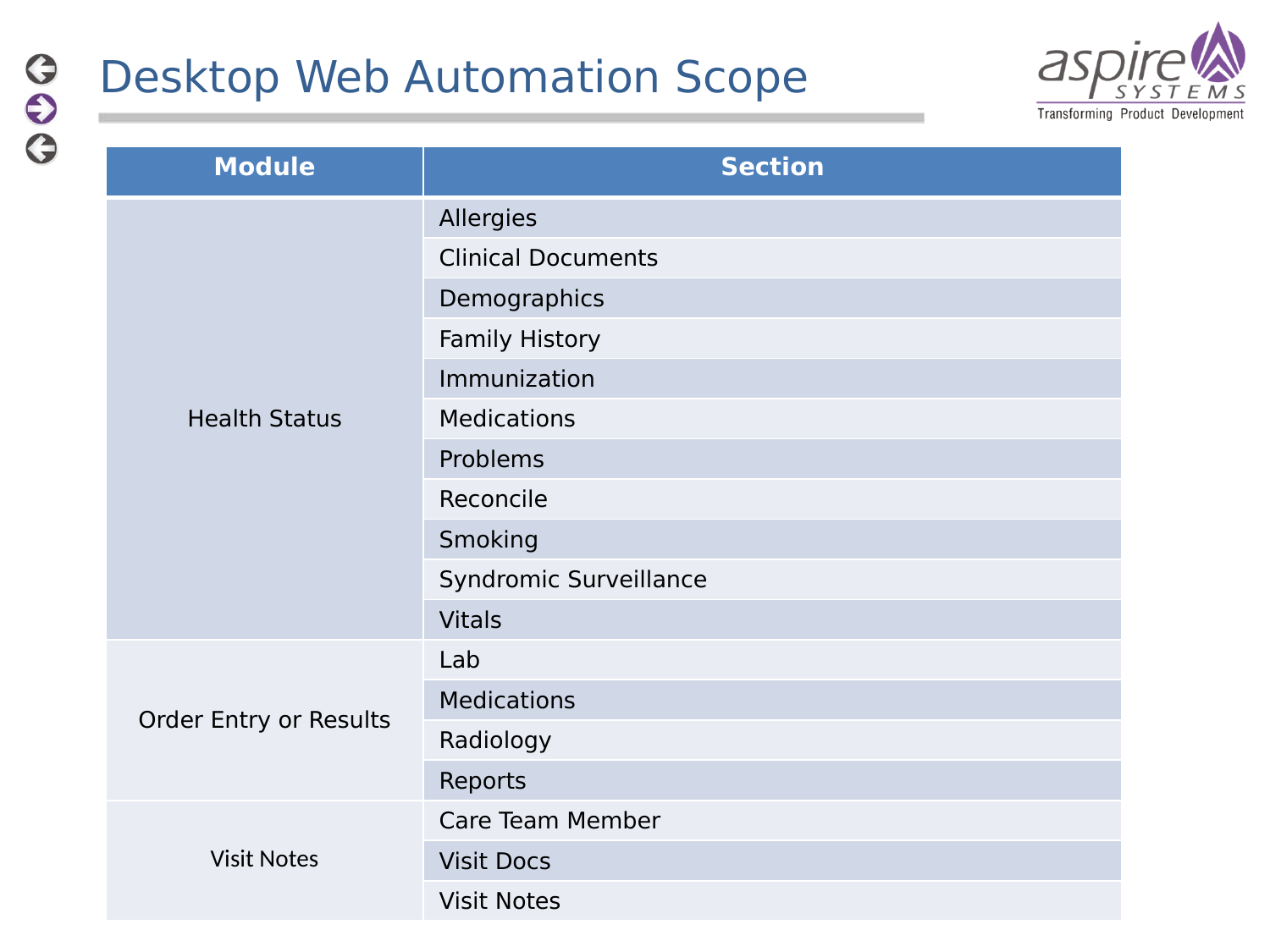

Desktop Web Automation Scope
| Module | Section |
| --- | --- |
| Health Status | Allergies |
|  | Clinical Documents |
|  | Demographics |
|  | Family History |
|  | Immunization |
|  | Medications |
|  | Problems |
|  | Reconcile |
|  | Smoking |
|  | Syndromic Surveillance |
|  | Vitals |
| Order Entry or Results | Lab |
|  | Medications |
|  | Radiology |
|  | Reports |
| Visit Notes | Care Team Member |
|  | Visit Docs |
|  | Visit Notes |